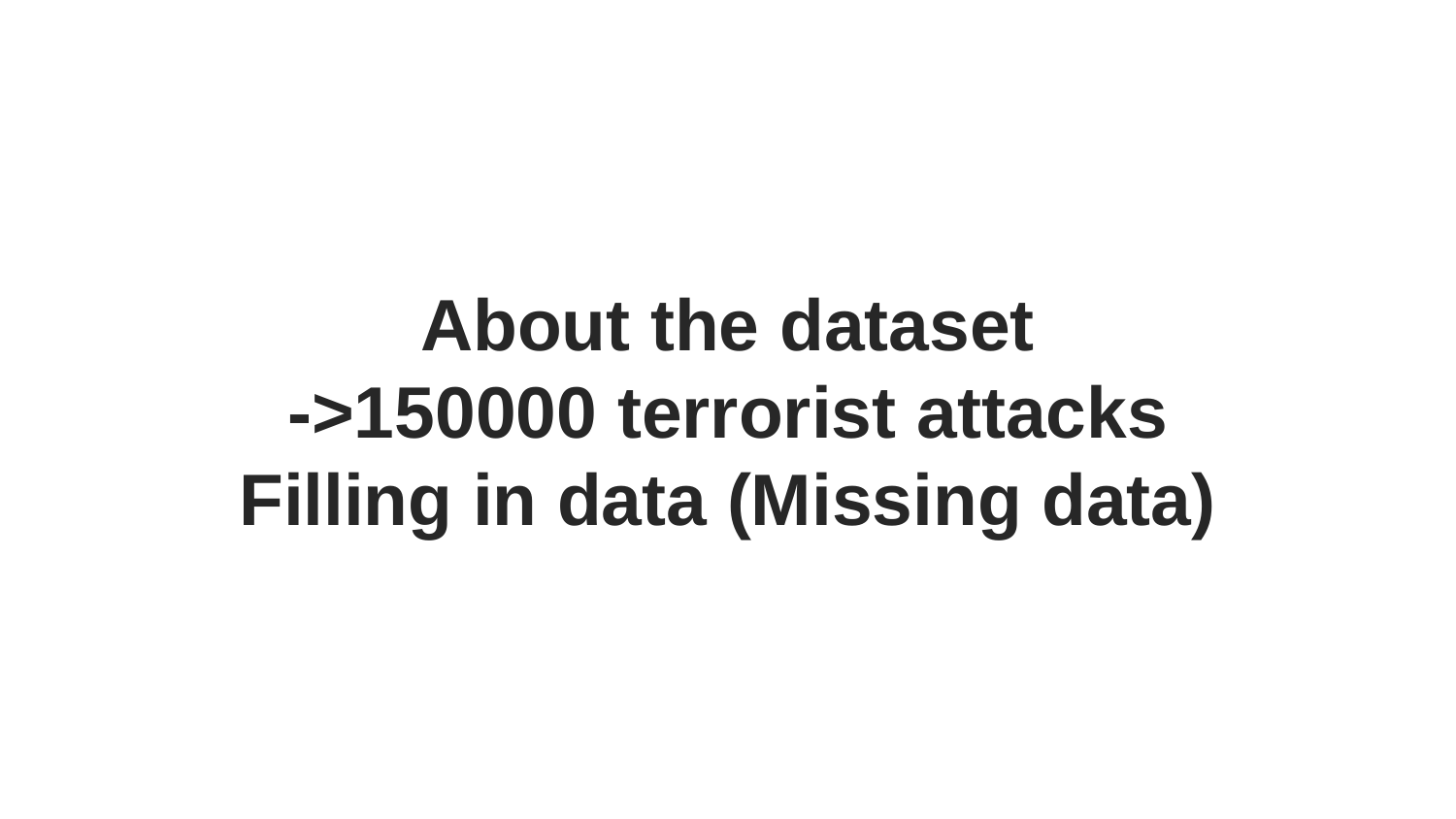

# About the dataset ->150000 terrorist attacks Filling in data (Missing data)